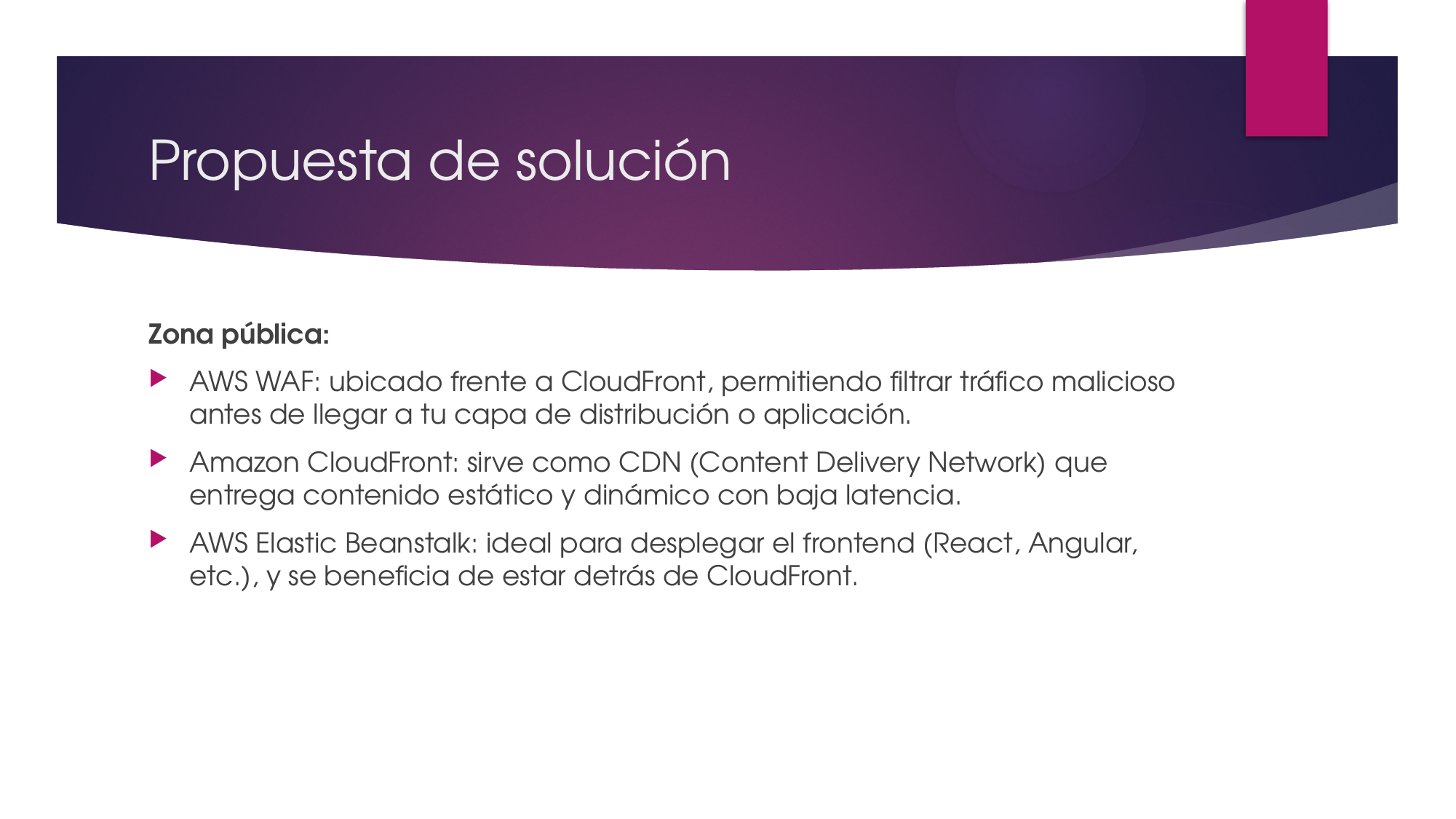

# Propuesta de solución
Zona pública:
AWS WAF: ubicado frente a CloudFront, permitiendo filtrar tráfico malicioso antes de llegar a tu capa de distribución o aplicación.
Amazon CloudFront: sirve como CDN (Content Delivery Network) que entrega contenido estático y dinámico con baja latencia.
AWS Elastic Beanstalk: ideal para desplegar el frontend (React, Angular, etc.), y se beneficia de estar detrás de CloudFront.